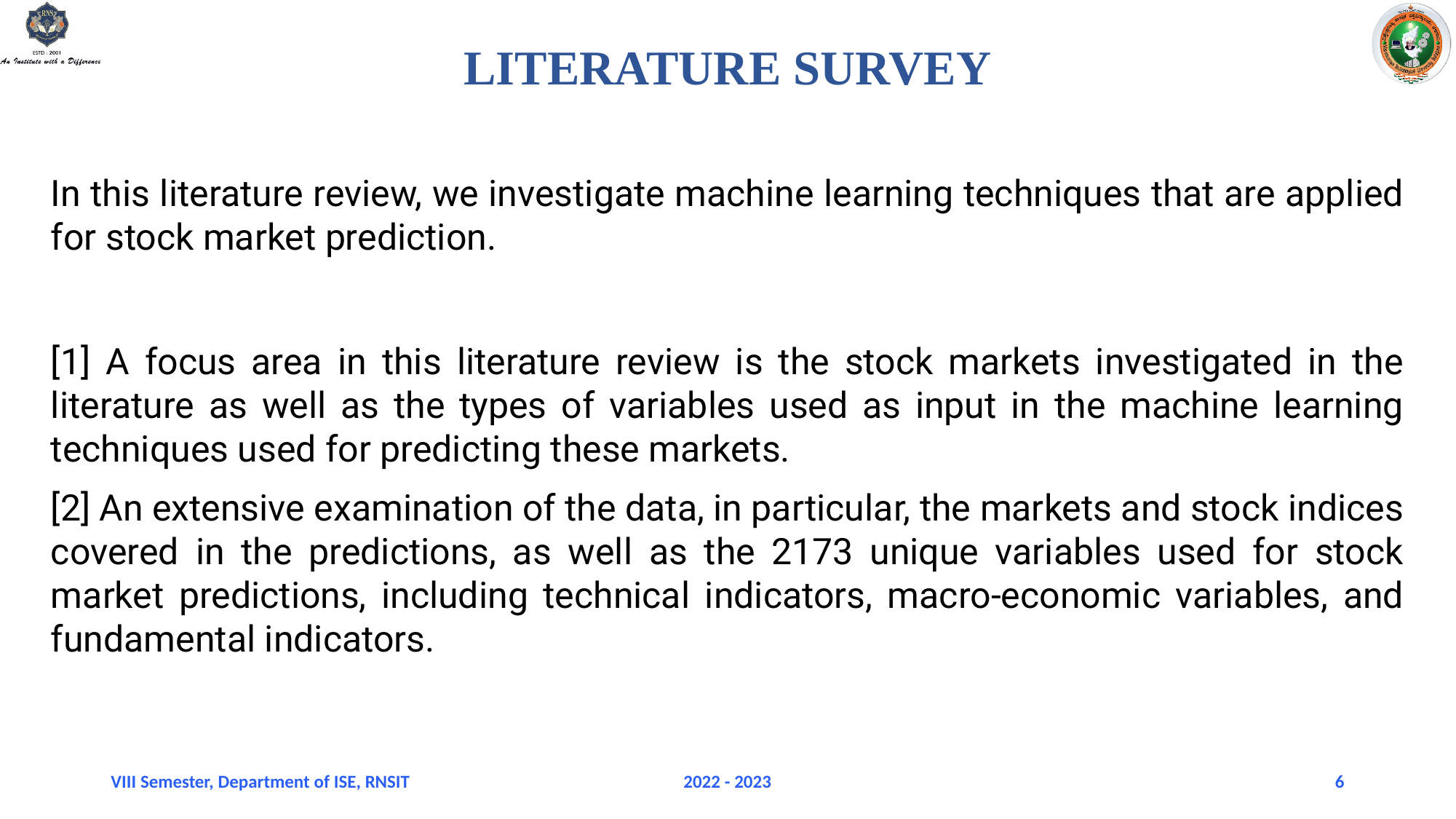

LITERATURE SURVEY
In this literature review, we investigate machine learning techniques that are applied for stock market prediction.

[1] A focus area in this literature review is the stock markets investigated in the literature as well as the types of variables used as input in the machine learning techniques used for predicting these markets.
[2] An extensive examination of the data, in particular, the markets and stock indices covered in the predictions, as well as the 2173 unique variables used for stock market predictions, including technical indicators, macro-economic variables, and fundamental indicators.

VIII Semester, Department of ISE, RNSIT
2022 - 2023
6